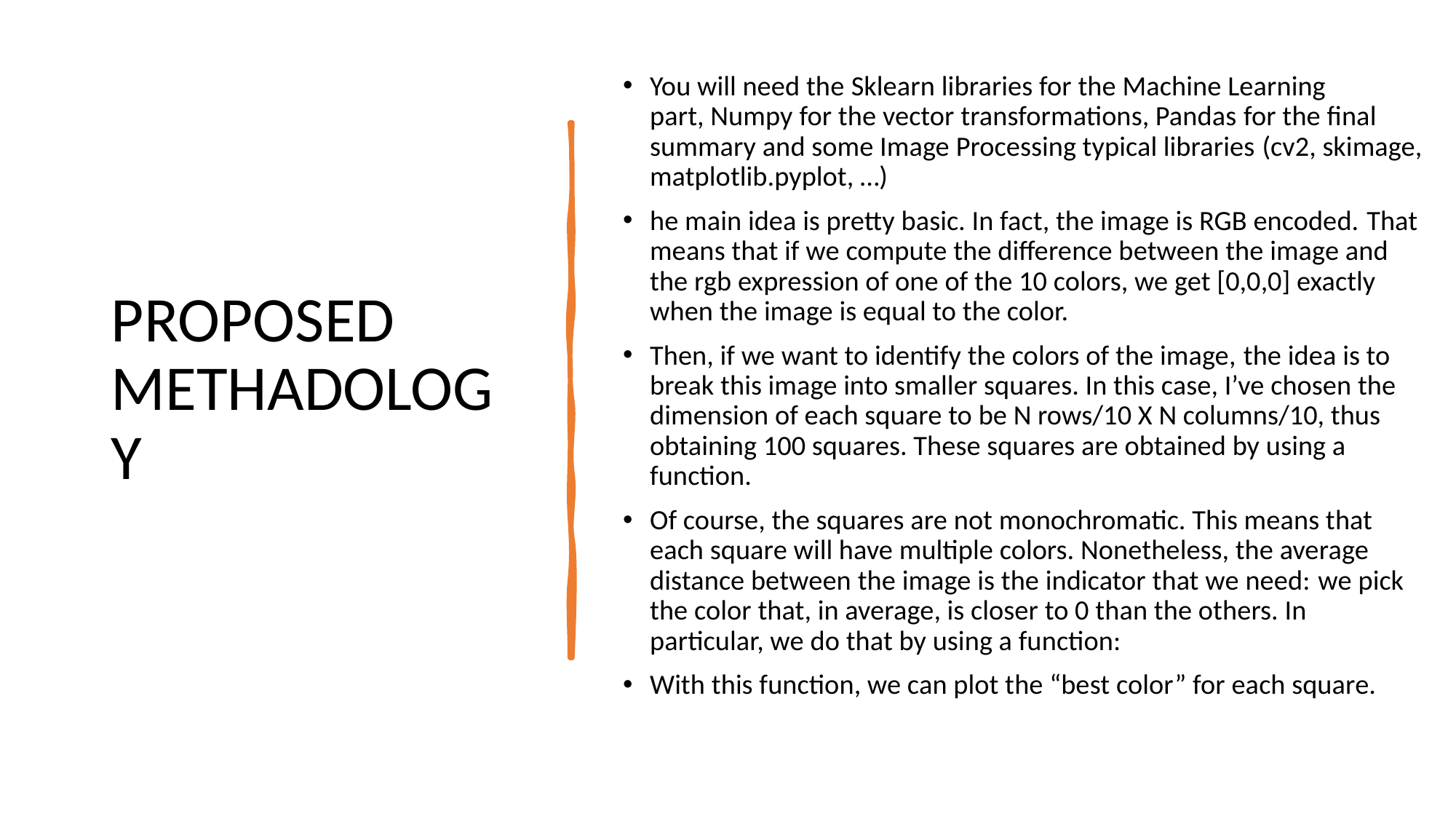

# PROPOSED METHADOLOGY
You will need the Sklearn libraries for the Machine Learning part, Numpy for the vector transformations, Pandas for the final summary and some Image Processing typical libraries (cv2, skimage, matplotlib.pyplot, …)
he main idea is pretty basic. In fact, the image is RGB encoded. That means that if we compute the difference between the image and the rgb expression of one of the 10 colors, we get [0,0,0] exactly when the image is equal to the color.
Then, if we want to identify the colors of the image, the idea is to break this image into smaller squares. In this case, I’ve chosen the dimension of each square to be N rows/10 X N columns/10, thus obtaining 100 squares. These squares are obtained by using a function.
Of course, the squares are not monochromatic. This means that each square will have multiple colors. Nonetheless, the average distance between the image is the indicator that we need: we pick the color that, in average, is closer to 0 than the others. In particular, we do that by using a function:
With this function, we can plot the “best color” for each square.